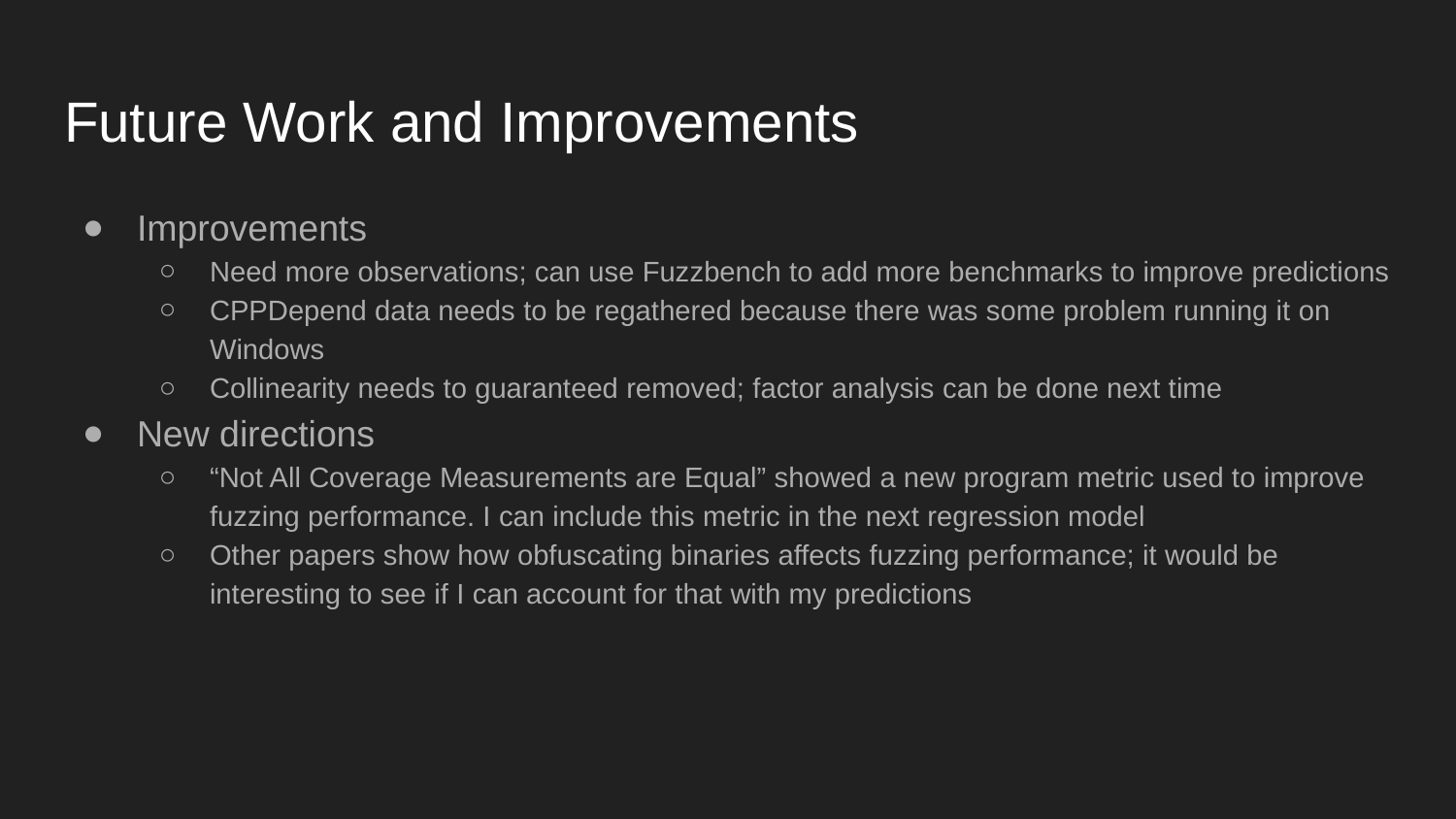

# Future Work and Improvements
Improvements
Need more observations; can use Fuzzbench to add more benchmarks to improve predictions
CPPDepend data needs to be regathered because there was some problem running it on Windows
Collinearity needs to guaranteed removed; factor analysis can be done next time
New directions
“Not All Coverage Measurements are Equal” showed a new program metric used to improve fuzzing performance. I can include this metric in the next regression model
Other papers show how obfuscating binaries affects fuzzing performance; it would be interesting to see if I can account for that with my predictions